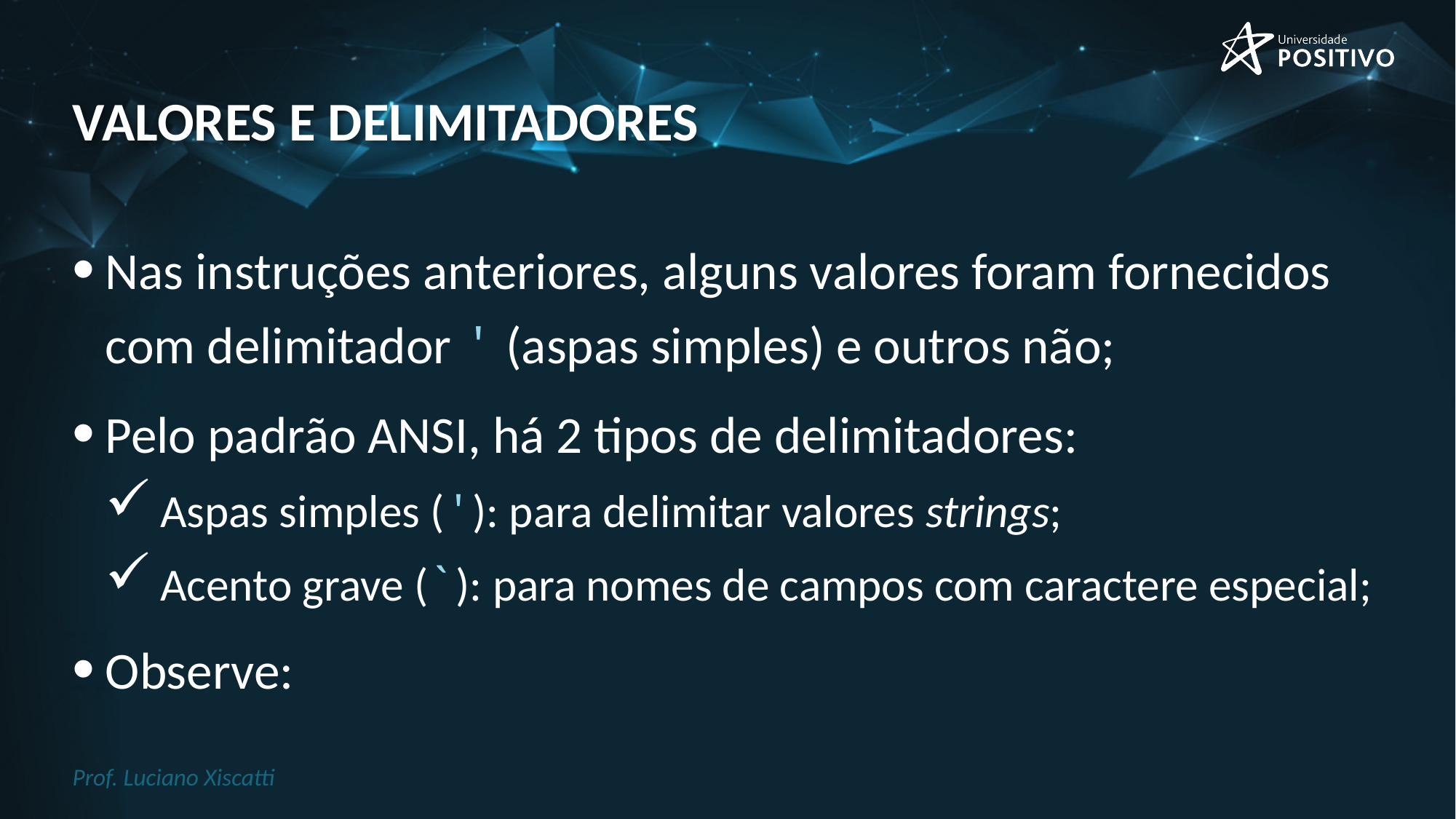

# valores e delimitadores
Nas instruções anteriores, alguns valores foram fornecidos com delimitador ' (aspas simples) e outros não;
Pelo padrão ANSI, há 2 tipos de delimitadores:
Aspas simples ('): para delimitar valores strings;
Acento grave (`): para nomes de campos com caractere especial;
Observe: